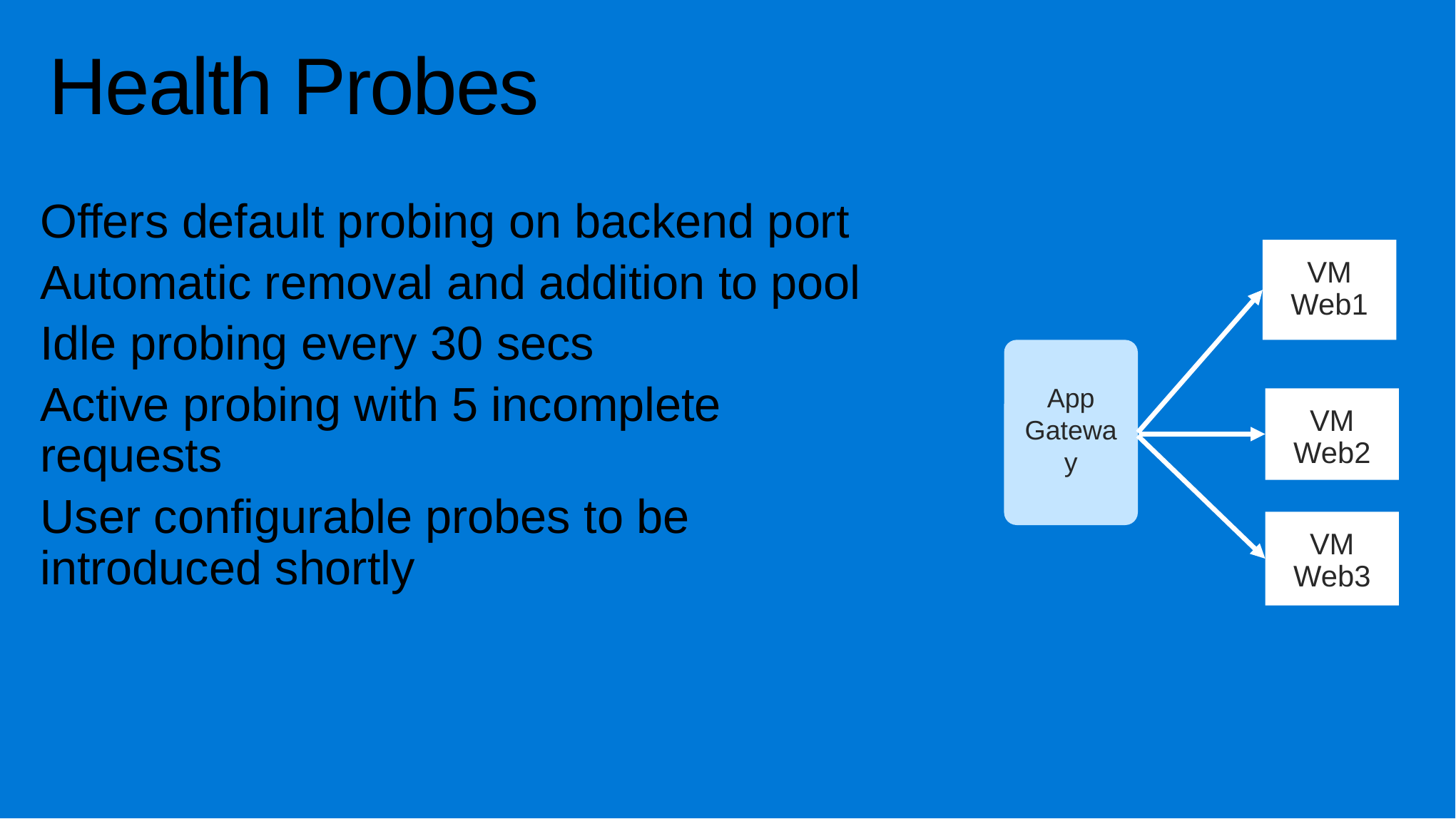

# Health Probes
Offers default probing on backend port
Automatic removal and addition to pool
Idle probing every 30 secs
Active probing with 5 incomplete requests
User configurable probes to be introduced shortly
VM
Web1

App
Gateway
VM
Web2
VM
Web3